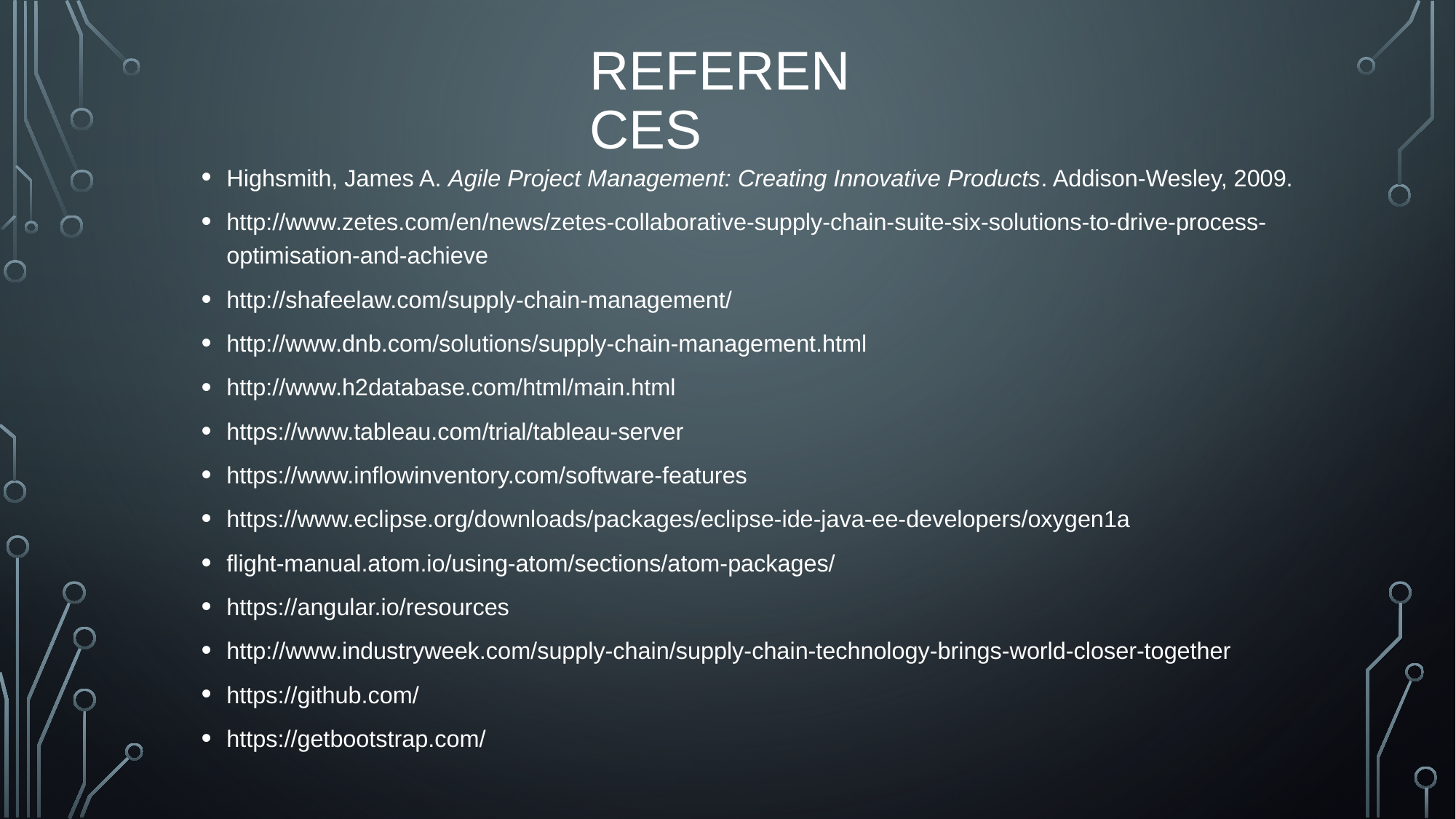

# references
Highsmith, James A. Agile Project Management: Creating Innovative Products. Addison-Wesley, 2009.
http://www.zetes.com/en/news/zetes-collaborative-supply-chain-suite-six-solutions-to-drive-process-optimisation-and-achieve
http://shafeelaw.com/supply-chain-management/
http://www.dnb.com/solutions/supply-chain-management.html
http://www.h2database.com/html/main.html
https://www.tableau.com/trial/tableau-server
https://www.inflowinventory.com/software-features
https://www.eclipse.org/downloads/packages/eclipse-ide-java-ee-developers/oxygen1a
flight-manual.atom.io/using-atom/sections/atom-packages/
https://angular.io/resources
http://www.industryweek.com/supply-chain/supply-chain-technology-brings-world-closer-together
https://github.com/
https://getbootstrap.com/